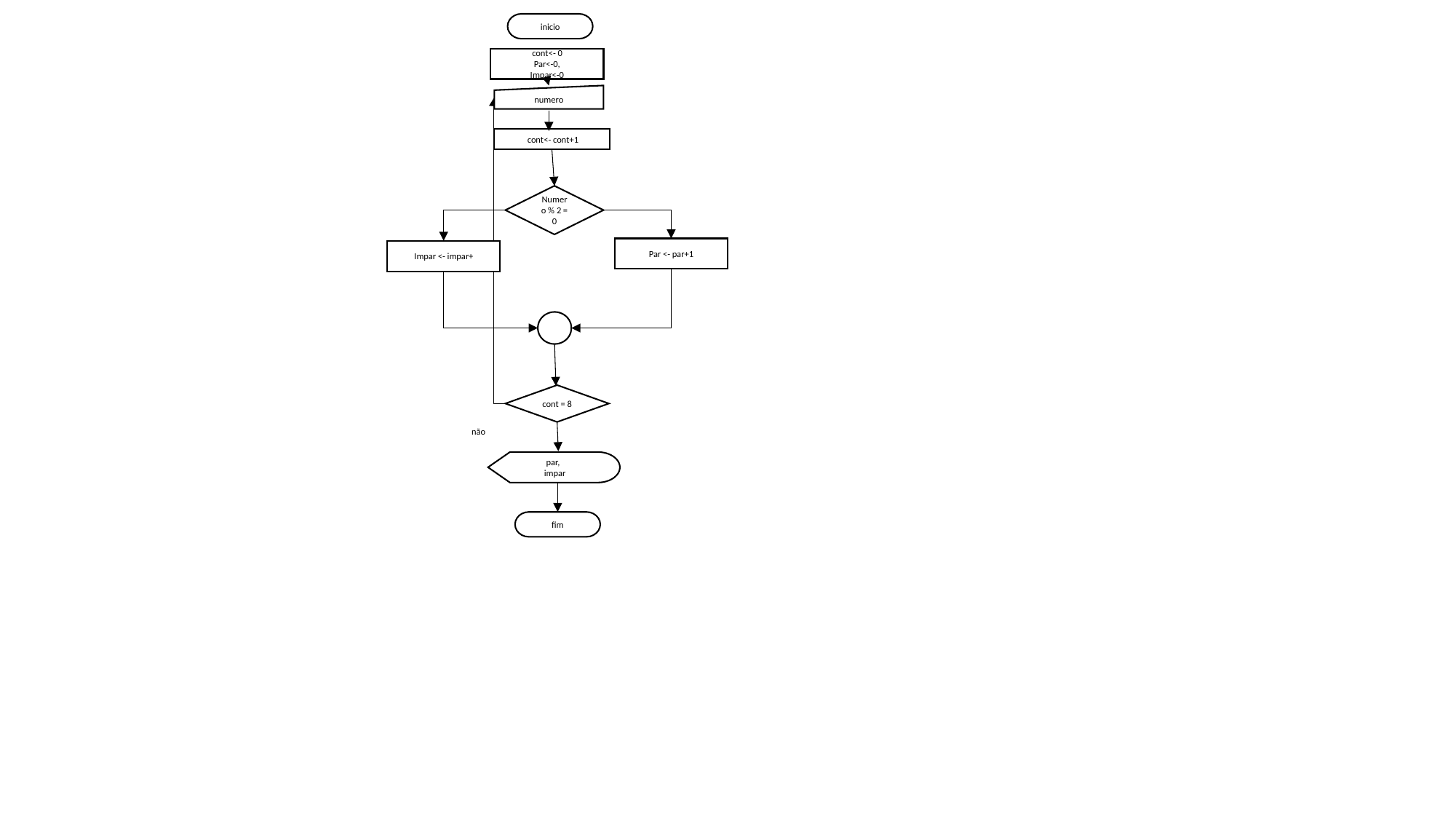

inicio
cont<- 0
Par<-0,
Impar<-0
numero
 cont<- cont+1
Numero % 2 = 0
Par <- par+1
Impar <- impar+

cont = 8
não
                  par,
                 impar

fim